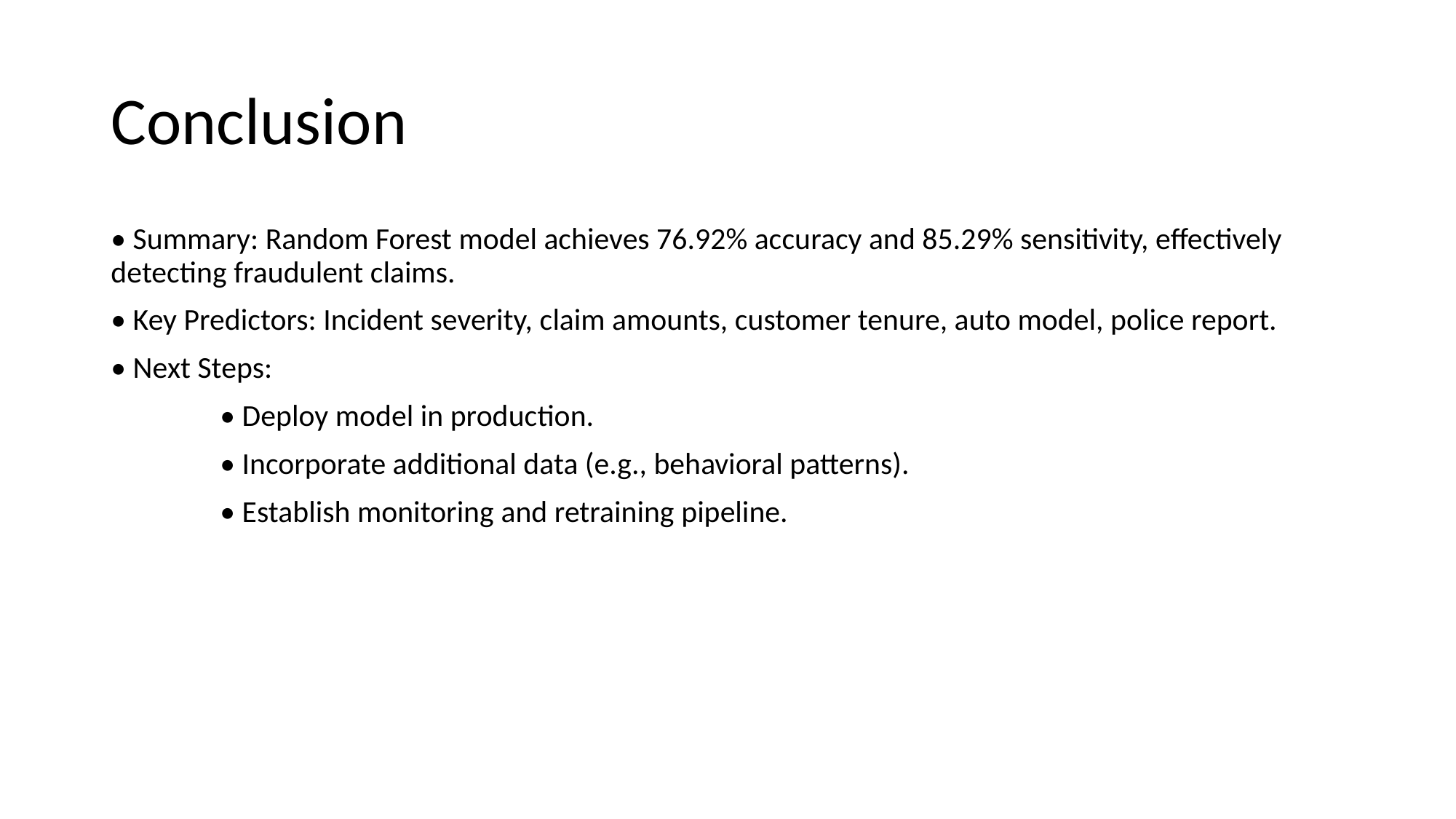

# Conclusion
• Summary: Random Forest model achieves 76.92% accuracy and 85.29% sensitivity, effectively detecting fraudulent claims.
• Key Predictors: Incident severity, claim amounts, customer tenure, auto model, police report.
• Next Steps:
	• Deploy model in production.
	• Incorporate additional data (e.g., behavioral patterns).
	• Establish monitoring and retraining pipeline.